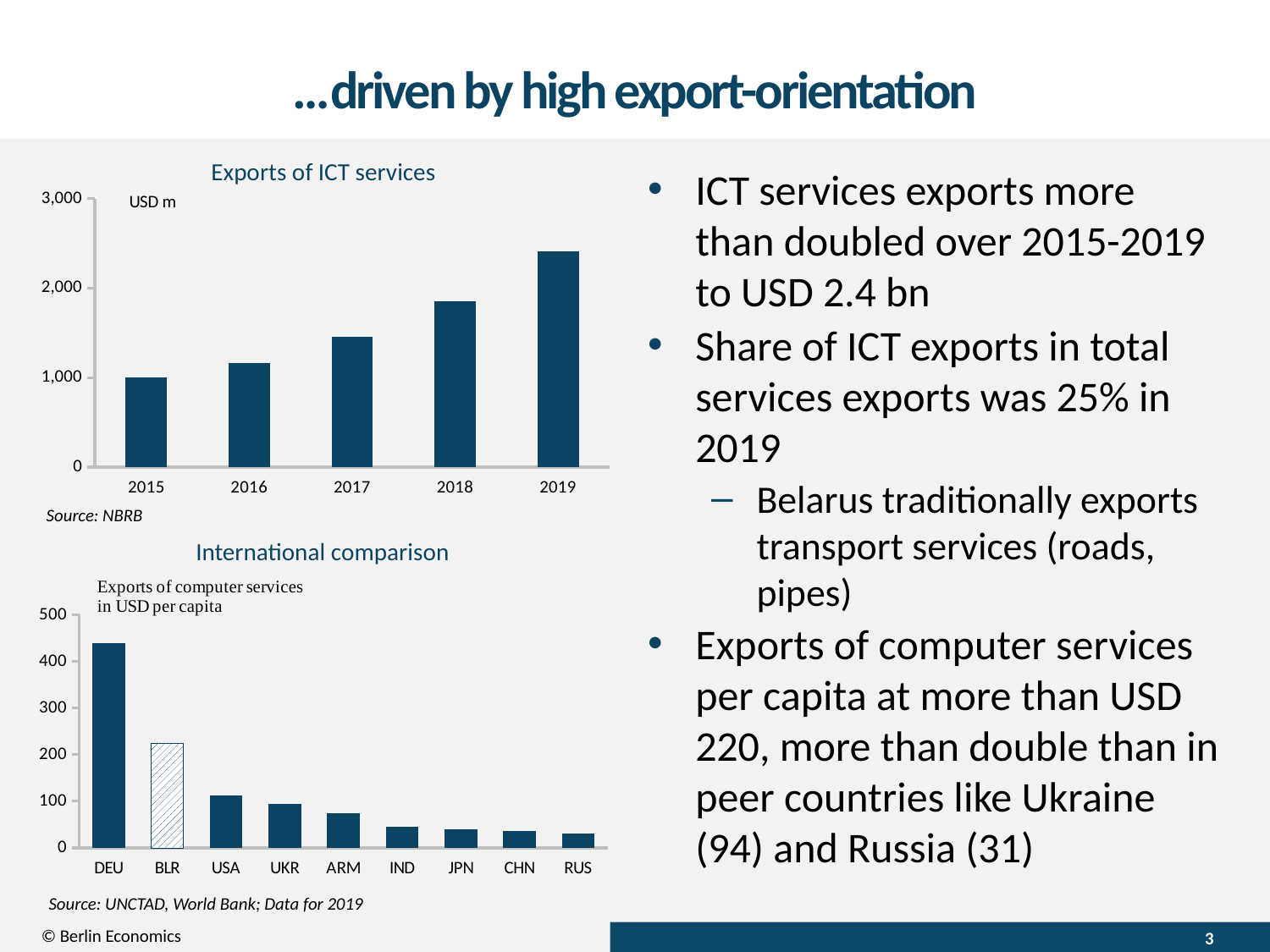

# …driven by high export-orientation
Exports of ICT services
ICT services exports more than doubled over 2015-2019 to USD 2.4 bn
Share of ICT exports in total services exports was 25% in 2019
Belarus traditionally exports transport services (roads, pipes)
Exports of computer services per capita at more than USD 220, more than double than in peer countries like Ukraine (94) and Russia (31)

### Chart

| Category |  |
|---|---|
| 2015 | 1004.7 |
| 2016 | 1157.7 |
| 2017 | 1452.5 |
| 2018 | 1857.1 |
| 2019 | 2406.1 |
Source: NBRB
International comparison

### Chart

| Category |  |
|---|---|
| DEU | 438.3199853715982 |
| BLR | 223.81233059324845 |
| USA | 112.19855549386618 |
| UKR | 94.01793167309336 |
| ARM | 75.0886659701866 |
| IND | 45.21654283399055 |
| JPN | 39.58711235653479 |
| CHN | 36.765329690110285 |
| RUS | 31.087953475408305 |
Source: UNCTAD, World Bank; Data for 2019
3